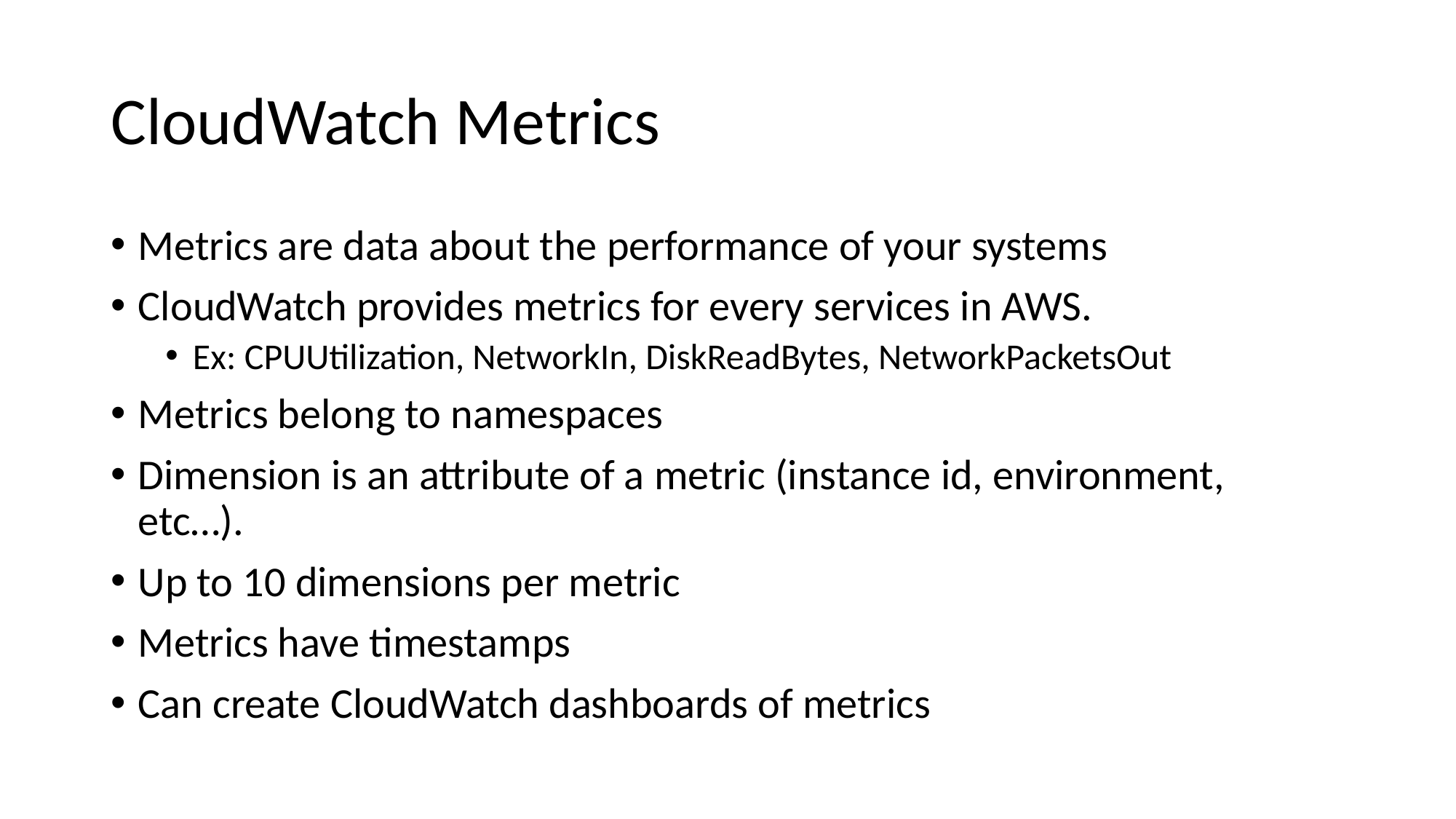

# CloudWatch Metrics
Metrics are data about the performance of your systems
CloudWatch provides metrics for every services in AWS.
Ex: CPUUtilization, NetworkIn, DiskReadBytes, NetworkPacketsOut
Metrics belong to namespaces
Dimension is an attribute of a metric (instance id, environment, etc…).
Up to 10 dimensions per metric
Metrics have timestamps
Can create CloudWatch dashboards of metrics